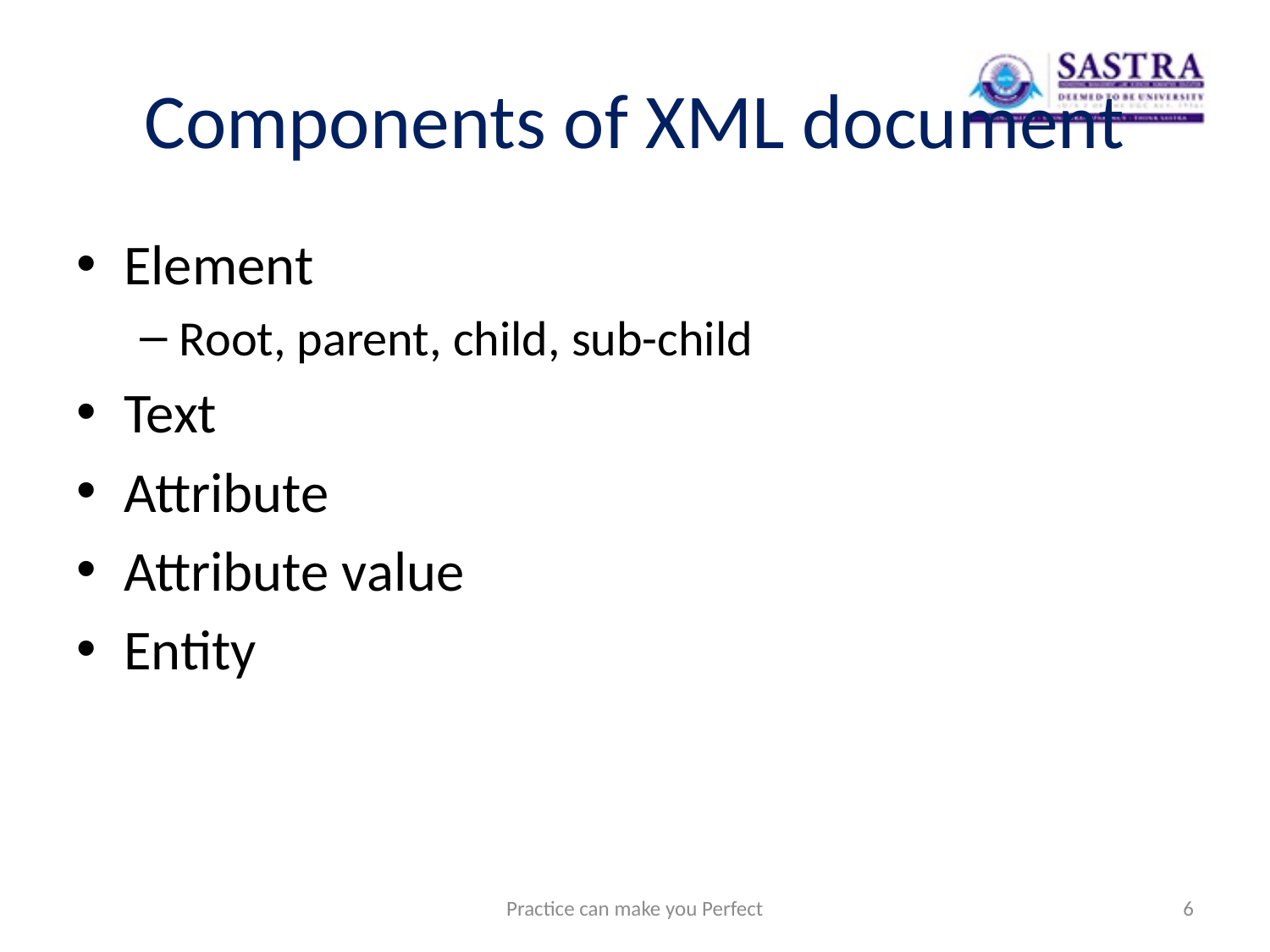

# Components of XML document
Element
Root, parent, child, sub-child
Text
Attribute
Attribute value
Entity

Practice can make you Perfect
6